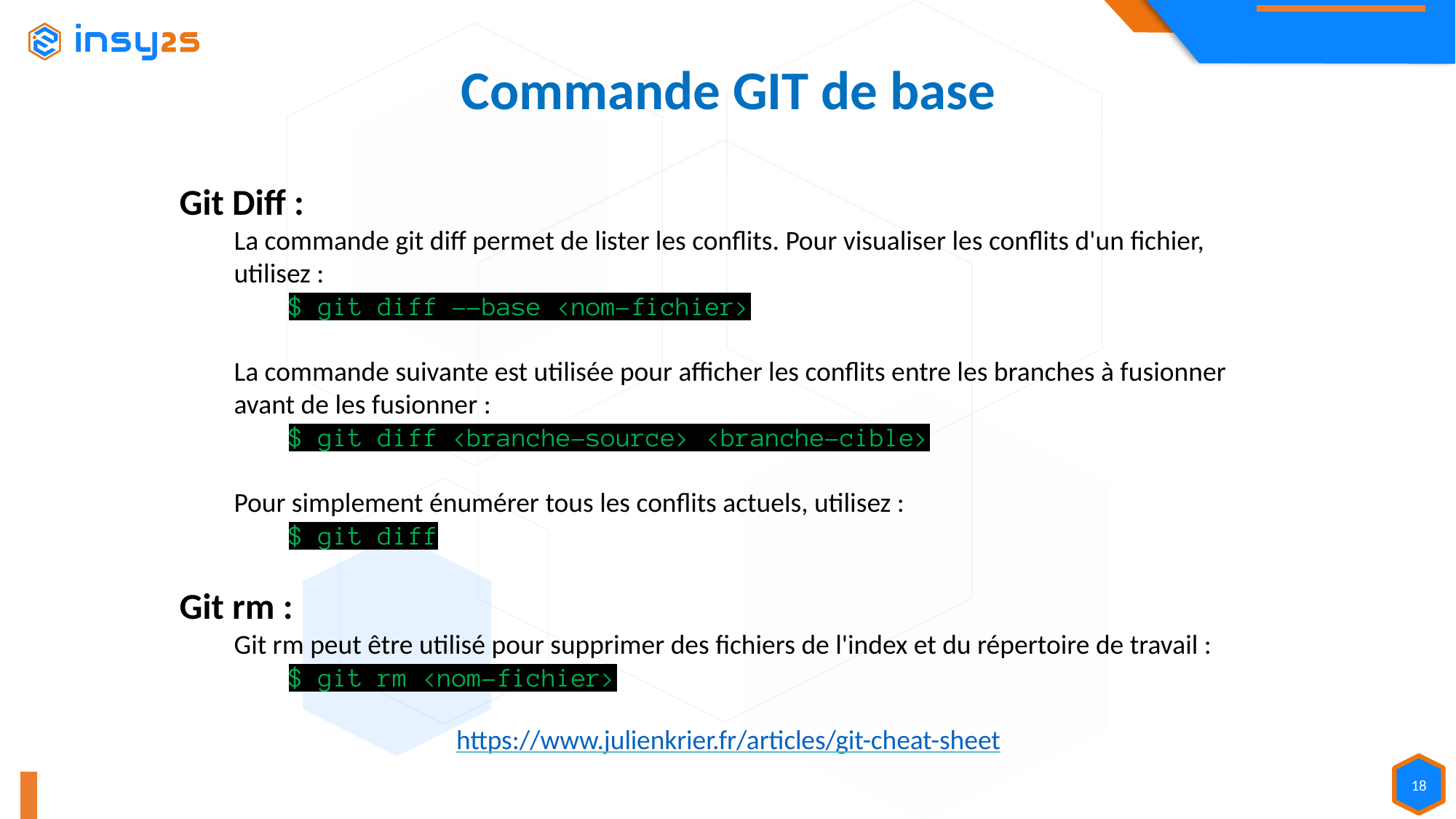

Commande GIT de base
Git Diff :
La commande git diff permet de lister les conflits. Pour visualiser les conflits d'un fichier, utilisez :
$ git diff --base <nom-fichier>

La commande suivante est utilisée pour afficher les conflits entre les branches à fusionner avant de les fusionner :
$ git diff <branche-source> <branche-cible>

Pour simplement énumérer tous les conflits actuels, utilisez :
$ git diff

Git rm :
Git rm peut être utilisé pour supprimer des fichiers de l'index et du répertoire de travail :
$ git rm <nom-fichier>
https://www.julienkrier.fr/articles/git-cheat-sheet
18